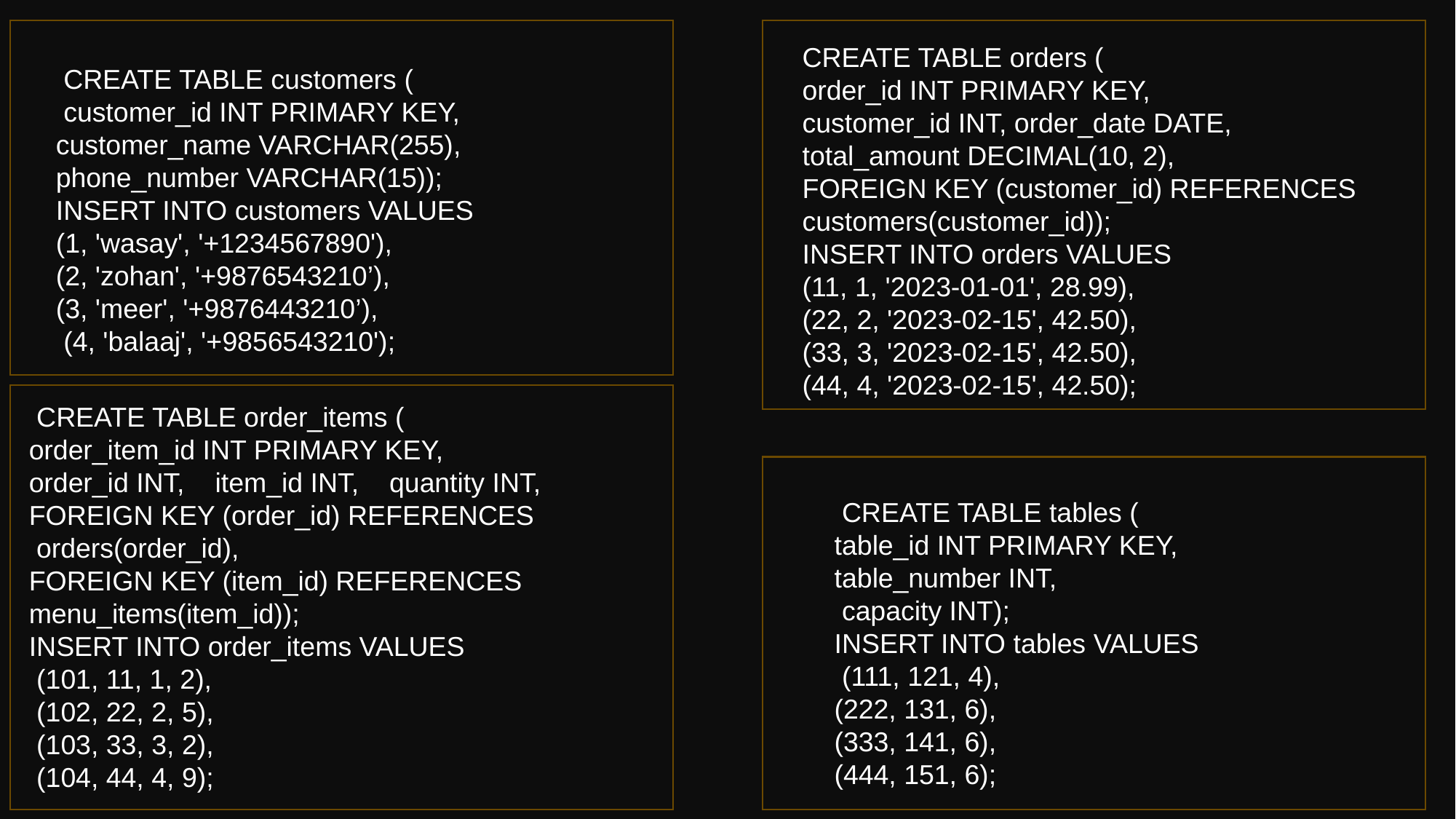

CREATE TABLE orders (
order_id INT PRIMARY KEY,
customer_id INT, order_date DATE,
total_amount DECIMAL(10, 2),
FOREIGN KEY (customer_id) REFERENCES customers(customer_id));
INSERT INTO orders VALUES
(11, 1, '2023-01-01', 28.99),
(22, 2, '2023-02-15', 42.50),
(33, 3, '2023-02-15', 42.50),
(44, 4, '2023-02-15', 42.50);

 CREATE TABLE customers (
 customer_id INT PRIMARY KEY,    customer_name VARCHAR(255),    phone_number VARCHAR(15));
INSERT INTO customers VALUES
(1, 'wasay', '+1234567890'),
(2, 'zohan', '+9876543210’),
(3, 'meer', '+9876443210’),
 (4, 'balaaj', '+9856543210');

 CREATE TABLE order_items (
order_item_id INT PRIMARY KEY,
order_id INT,    item_id INT,    quantity INT,
FOREIGN KEY (order_id) REFERENCES
 orders(order_id),
FOREIGN KEY (item_id) REFERENCES
menu_items(item_id));
INSERT INTO order_items VALUES
 (101, 11, 1, 2),
 (102, 22, 2, 5),
 (103, 33, 3, 2),
 (104, 44, 4, 9);

 CREATE TABLE tables (
table_id INT PRIMARY KEY,    table_number INT,
 capacity INT);
INSERT INTO tables VALUES
 (111, 121, 4),
(222, 131, 6),
(333, 141, 6),
(444, 151, 6);